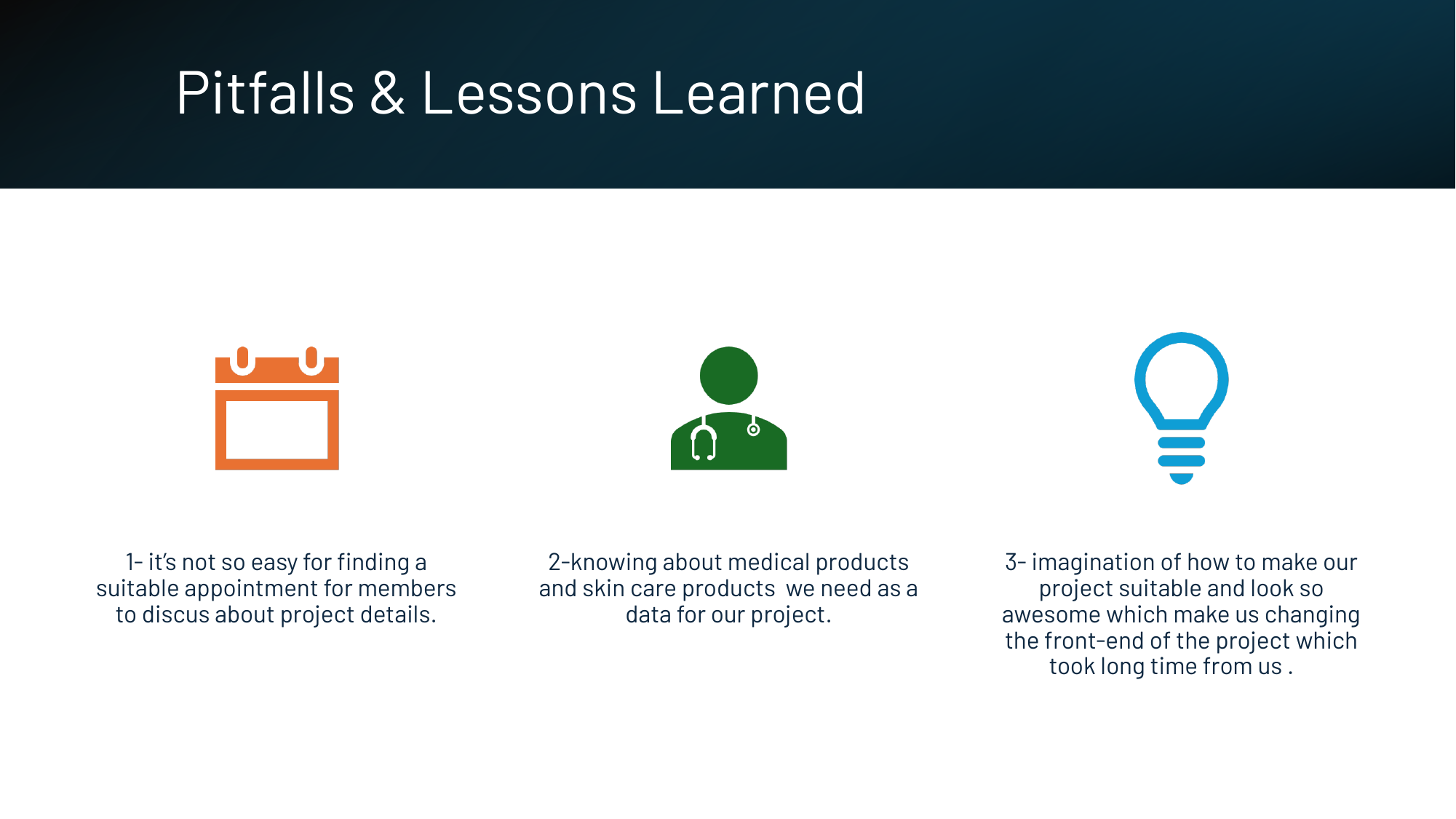

# Pitfalls & Lessons Learned
1- it’s not so easy for finding a suitable appointment for members to discus about project details.
2-knowing about medical products and skin care products  we need as a data for our project.
3- imagination of how to make our project suitable and look so awesome which make us changing the front-end of the project which took long time from us .